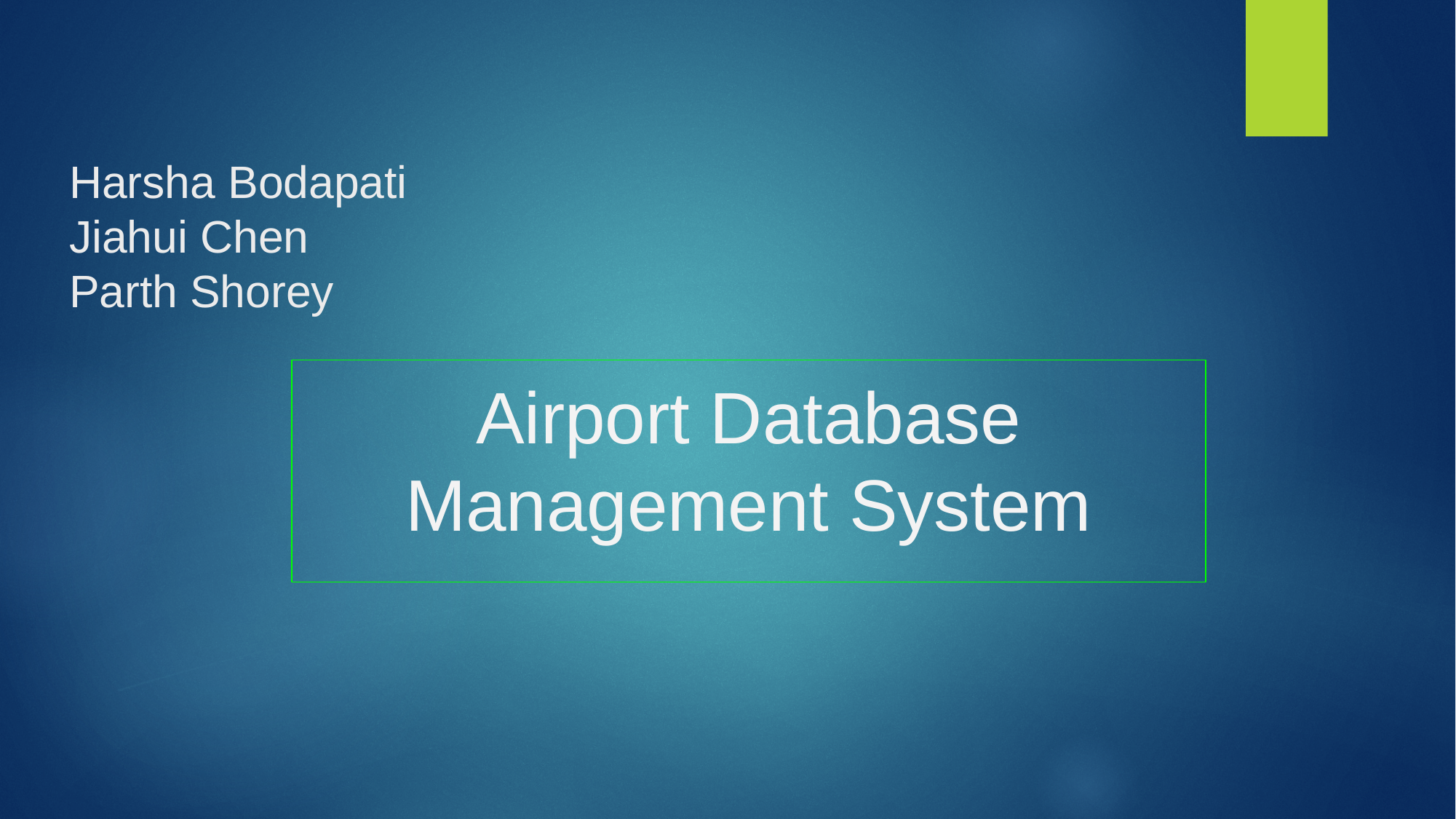

# Harsha Bodapati Jiahui Chen
Parth Shorey
Airport Database Management System